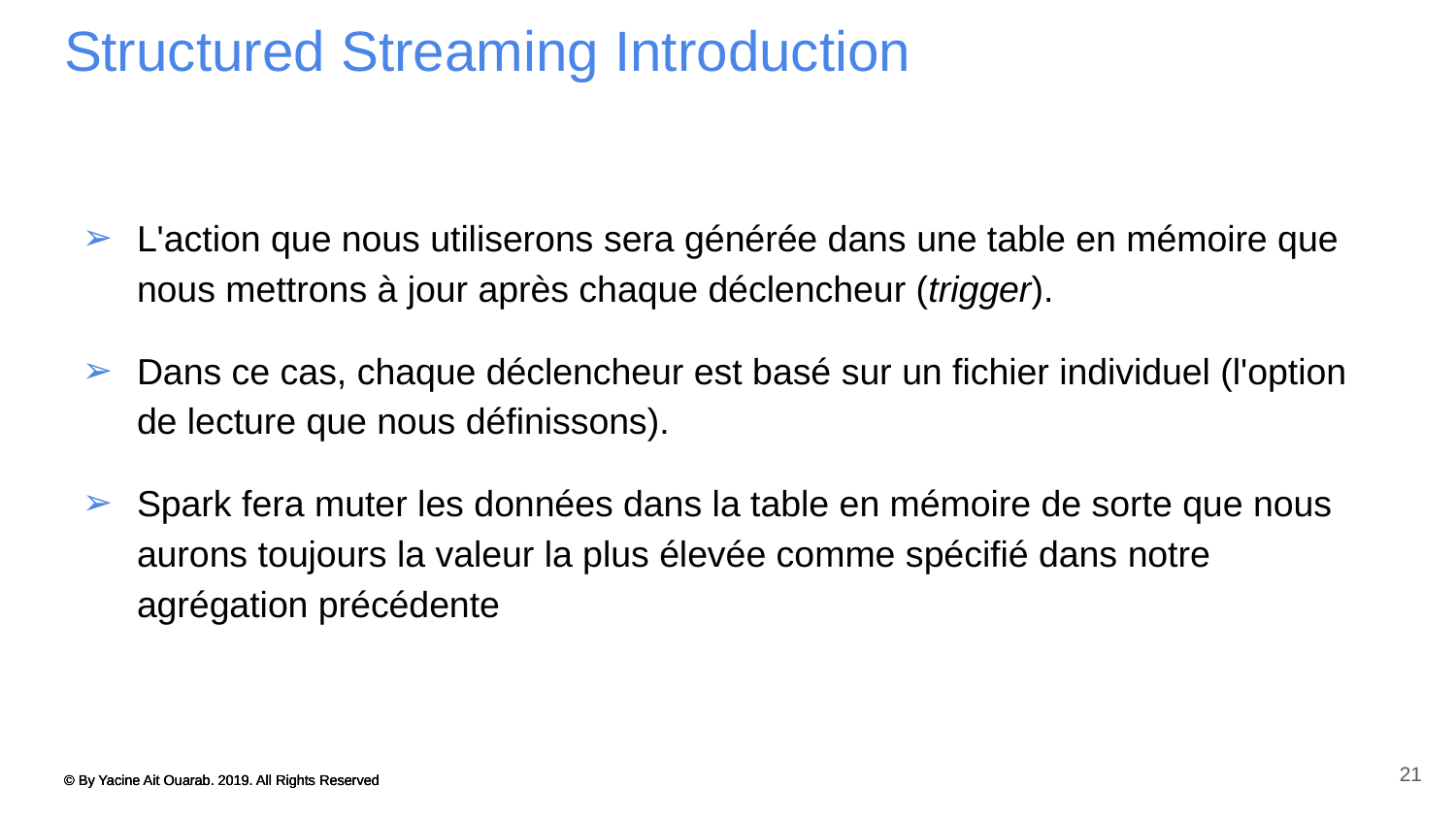

# Structured Streaming Introduction

L'action que nous utiliserons sera générée dans une table en mémoire que nous mettrons à jour après chaque déclencheur (trigger).
Dans ce cas, chaque déclencheur est basé sur un fichier individuel (l'option de lecture que nous définissons).
Spark fera muter les données dans la table en mémoire de sorte que nous aurons toujours la valeur la plus élevée comme spécifié dans notre agrégation précédente
21